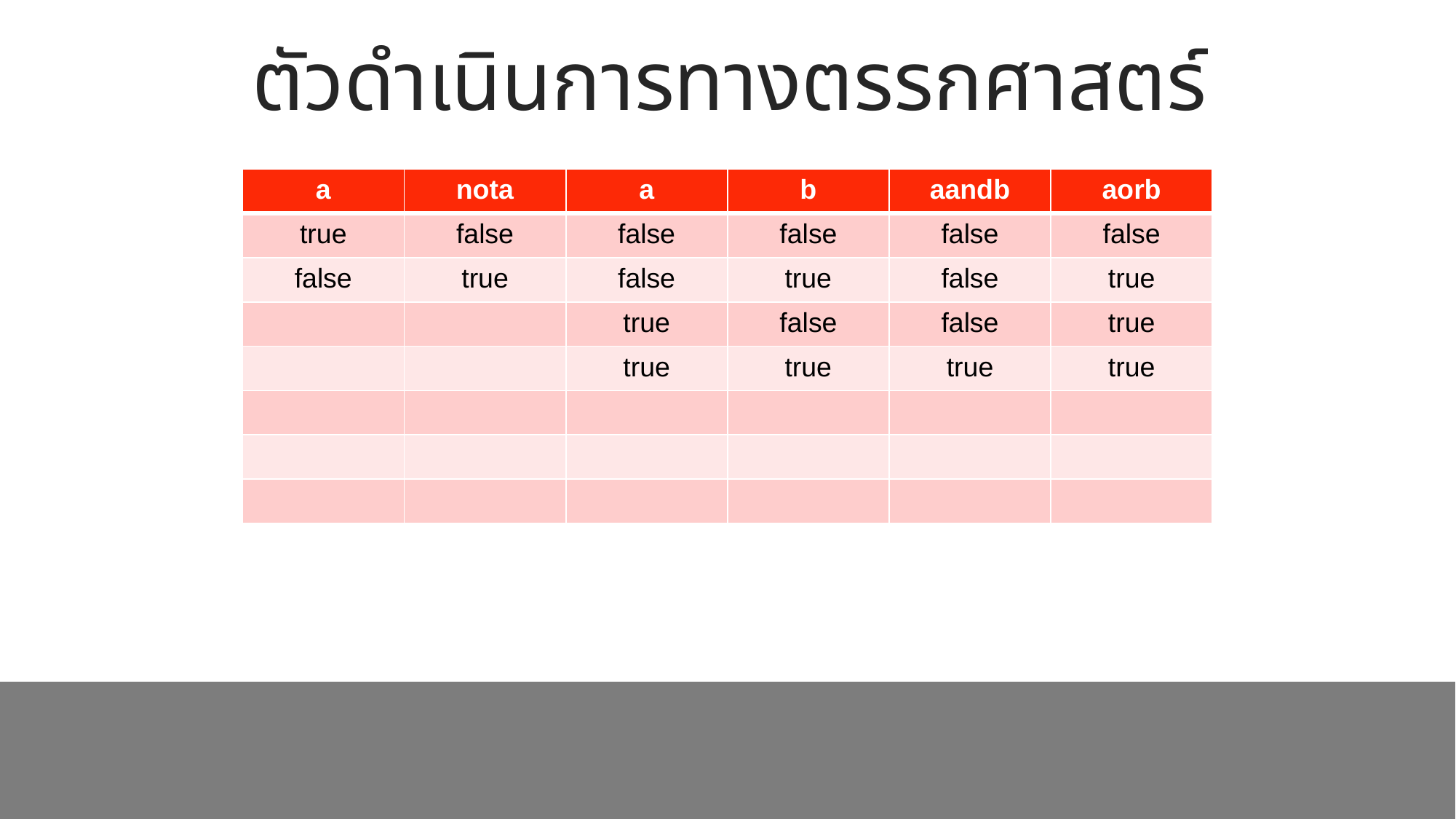

ตัวดำเนินการทางตรรกศาสตร์
| a | nota | a | b | aandb | aorb |
| --- | --- | --- | --- | --- | --- |
| true | false | false | false | false | false |
| false | true | false | true | false | true |
|  |  | true | false | false | true |
|  |  | true | true | true | true |
|  |  |  |  |  |  |
|  |  |  |  |  |  |
|  |  |  |  |  |  |